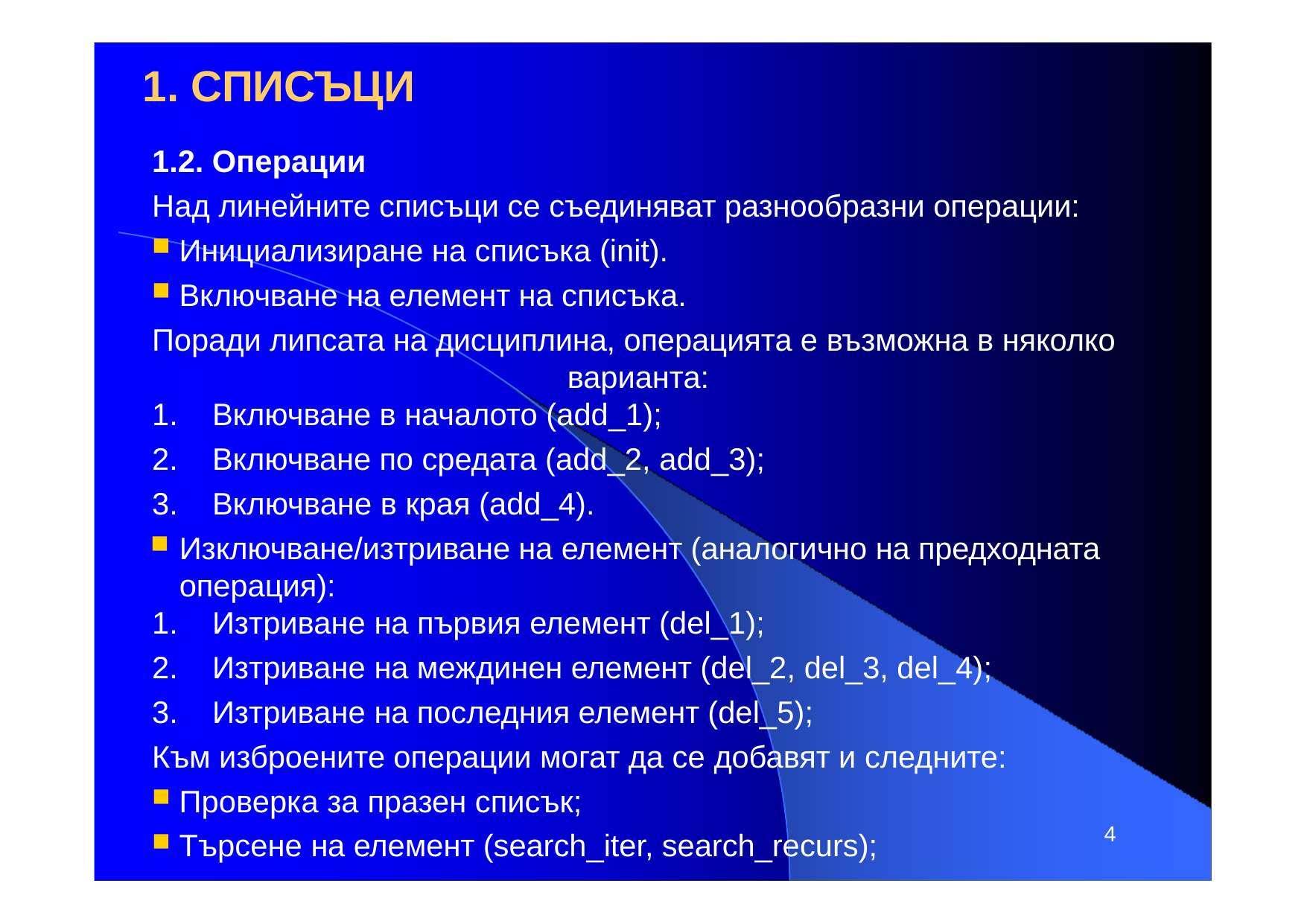

# 1. СПИСЪЦИ
1.2. Операции
Над линейните списъци се съединяват разнообразни операции:
Инициализиране на списъка (init).
Включване на елемент на списъка.
Поради липсата на дисциплина, операцията е възможна в няколко  варианта:
Включване в началото (add_1);
Включване по средата (add_2, add_3);
Включване в края (add_4).
Изключване/изтриване на елемент (аналогично на предходната  операция):
Изтриване на първия елемент (del_1);
Изтриване на междинен елемент (del_2, del_3, del_4);
Изтриване на последния елемент (del_5);
Към изброените операции могат да се добавят и следните:
Проверка за празен списък;
4
Търсене на елемент (search_iter, search_recurs);